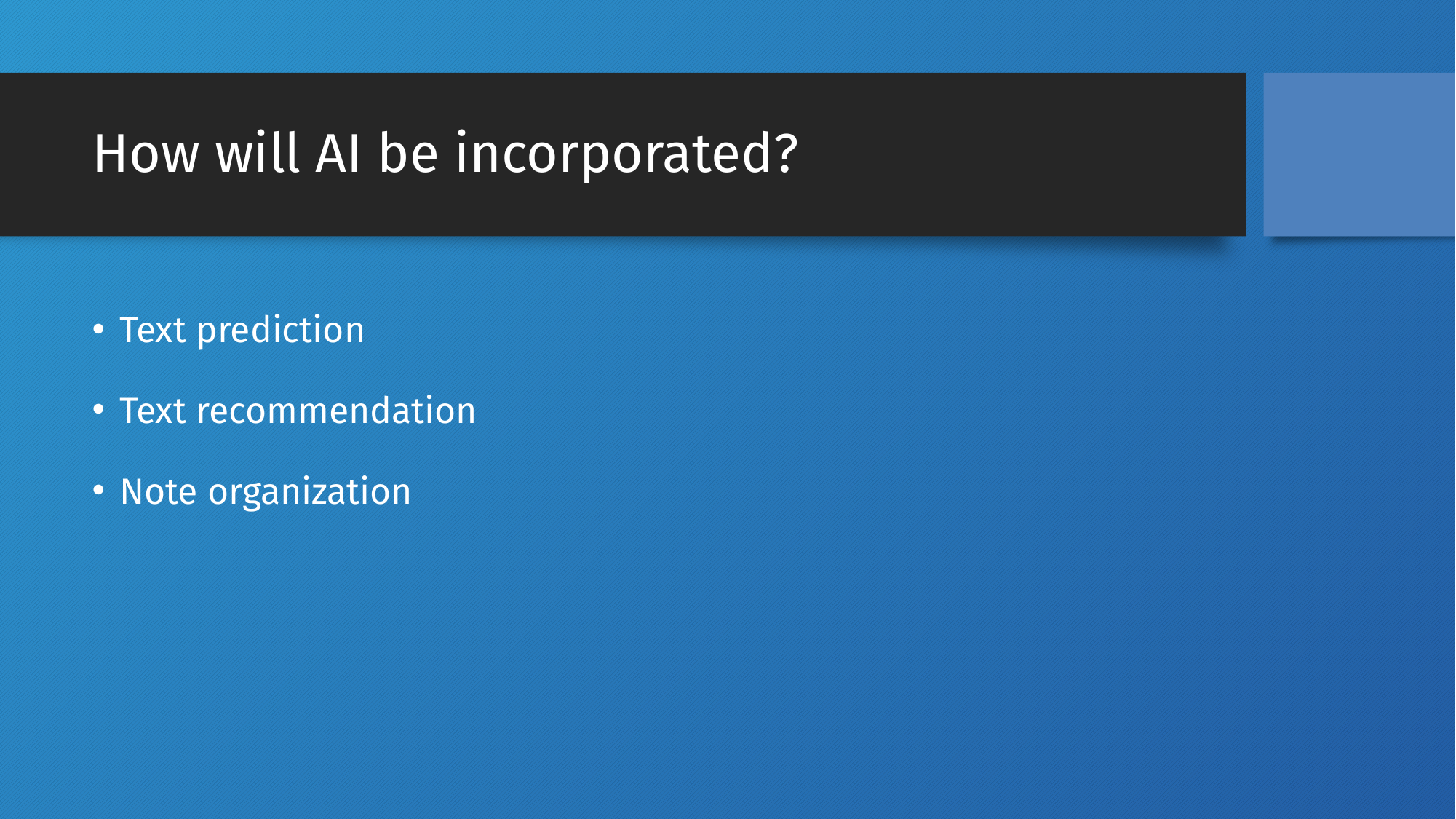

# How will AI be incorporated?
Text prediction
Text recommendation
Note organization